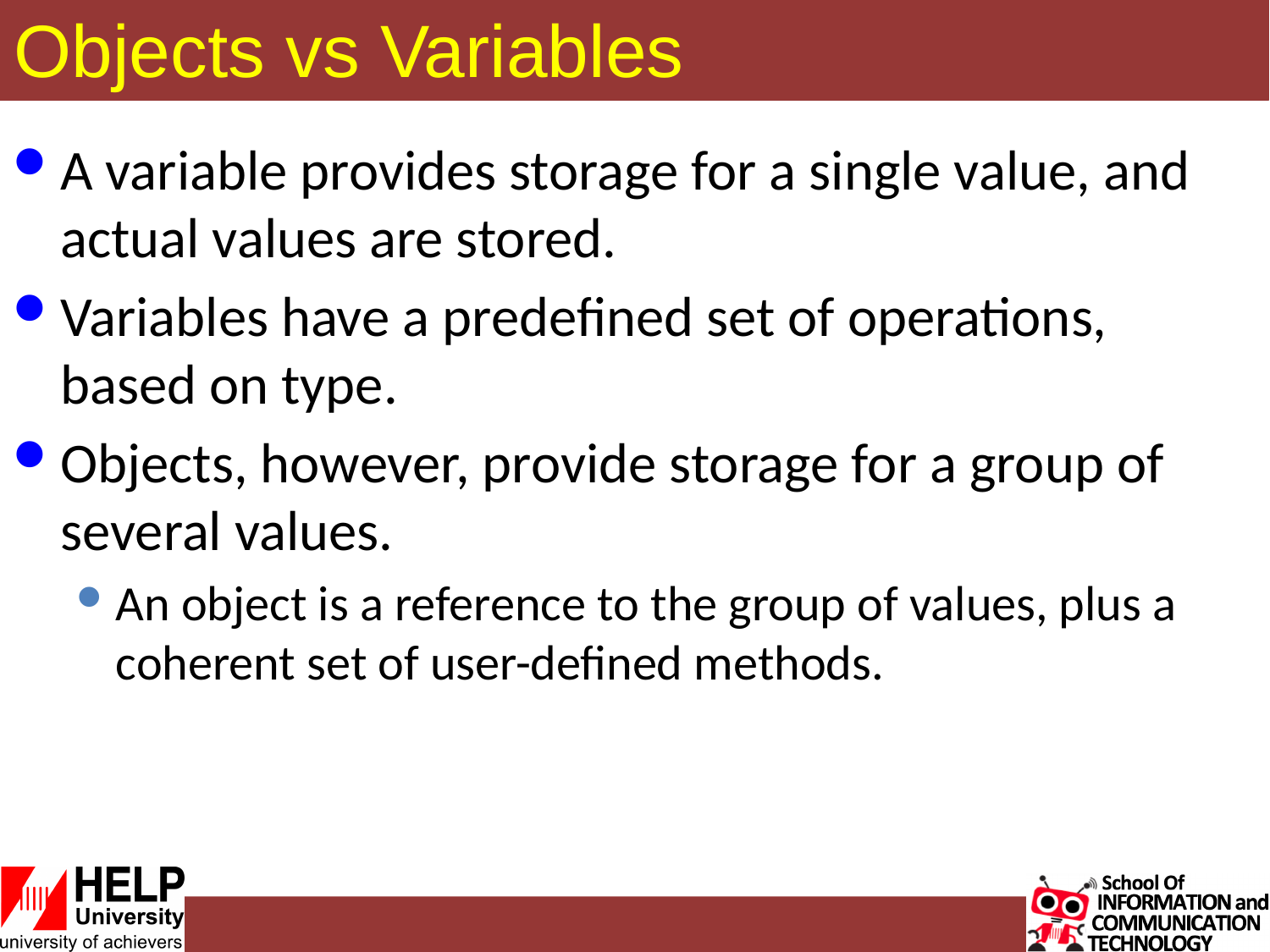

# Objects vs Variables
A variable provides storage for a single value, and actual values are stored.
Variables have a predefined set of operations, based on type.
Objects, however, provide storage for a group of several values.
An object is a reference to the group of values, plus a coherent set of user-defined methods.